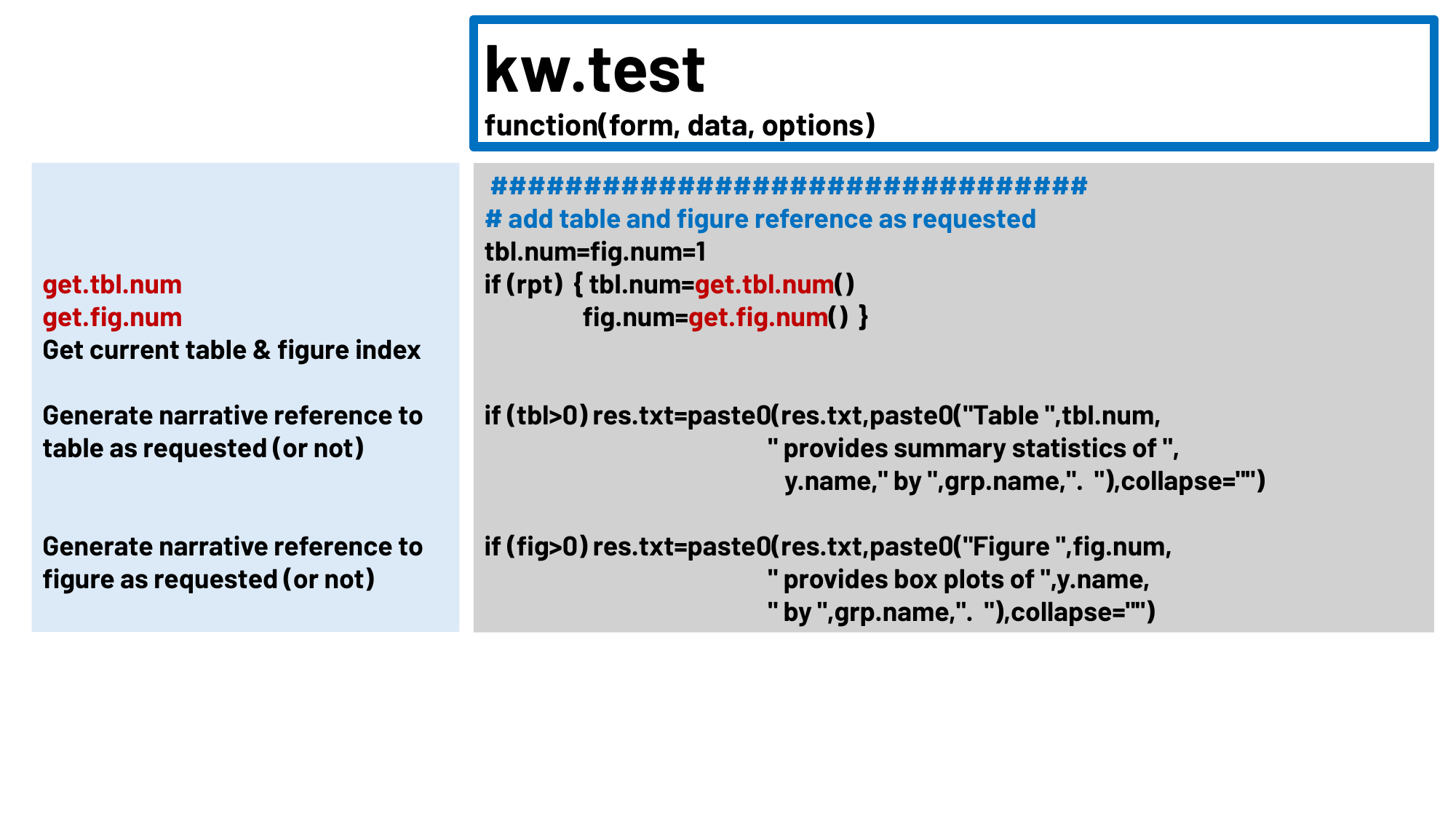

kw.test
function(form, data, options)

get.tbl.num
get.fig.num
Get current table & figure index

Generate narrative reference to table as requested (or not)

Generate narrative reference to figure as requested (or not)

 ################################
# add table and figure reference as requested
tbl.num=fig.num=1
if (rpt)  { tbl.num=get.tbl.num()
                  fig.num=get.fig.num()  }

if (tbl>0) res.txt=paste0(res.txt,paste0("Table ",tbl.num,
                                                    " provides summary statistics of ",
                                                       y.name," by ",grp.name,".  "),collapse="")

if (fig>0) res.txt=paste0(res.txt,paste0("Figure ",fig.num,
                                                    " provides box plots of ",y.name,
                                                    " by ",grp.name,".  "),collapse="")